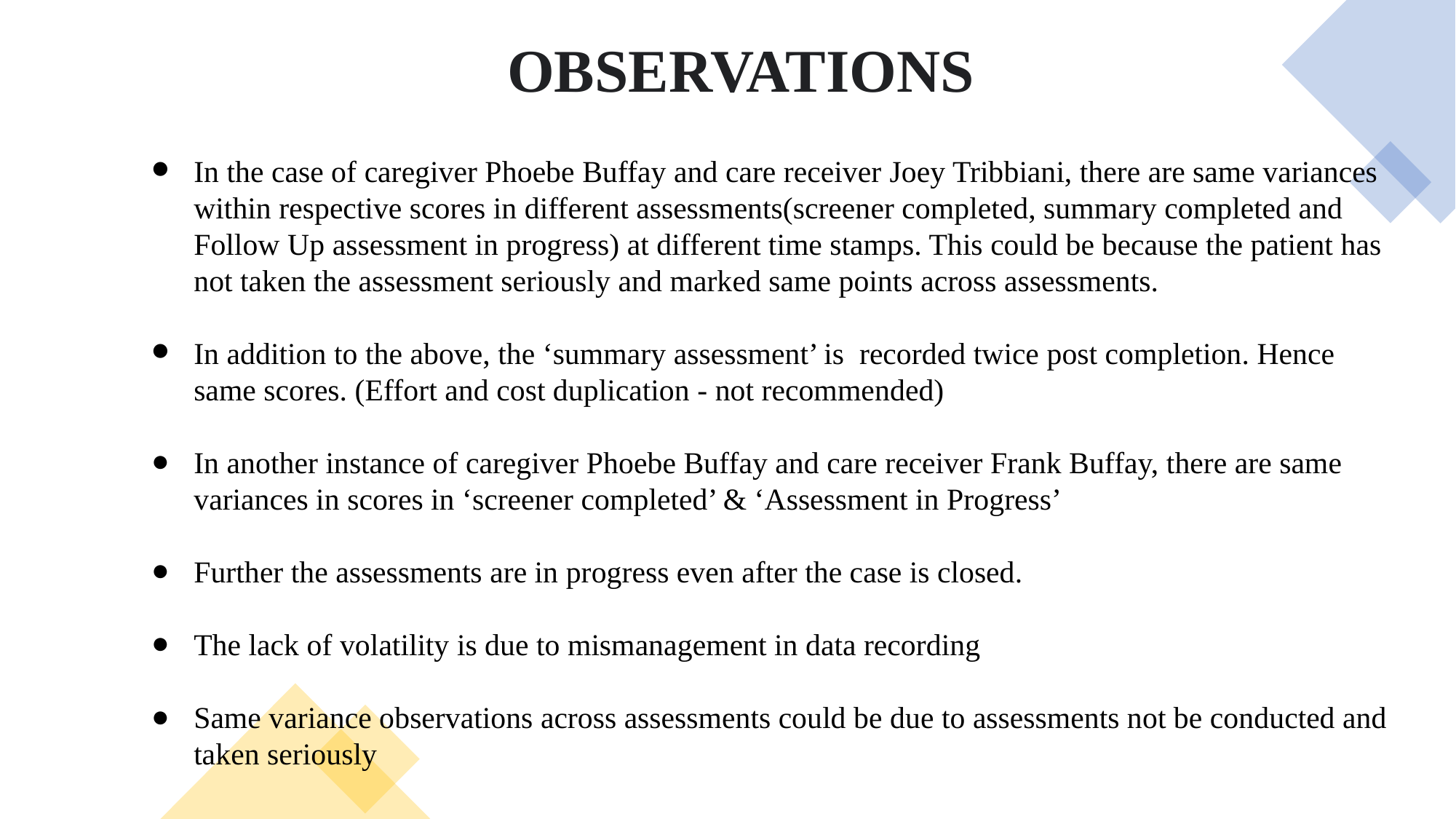

OBSERVATIONS
In the case of caregiver Phoebe Buffay and care receiver Joey Tribbiani, there are same variances within respective scores in different assessments(screener completed, summary completed and Follow Up assessment in progress) at different time stamps. This could be because the patient has not taken the assessment seriously and marked same points across assessments.

In addition to the above, the ‘summary assessment’ is  recorded twice post completion. Hence same scores. (Effort and cost duplication - not recommended)

In another instance of caregiver Phoebe Buffay and care receiver Frank Buffay, there are same variances in scores in ‘screener completed’ & ‘Assessment in Progress’

Further the assessments are in progress even after the case is closed.

The lack of volatility is due to mismanagement in data recording

Same variance observations across assessments could be due to assessments not be conducted and taken seriously